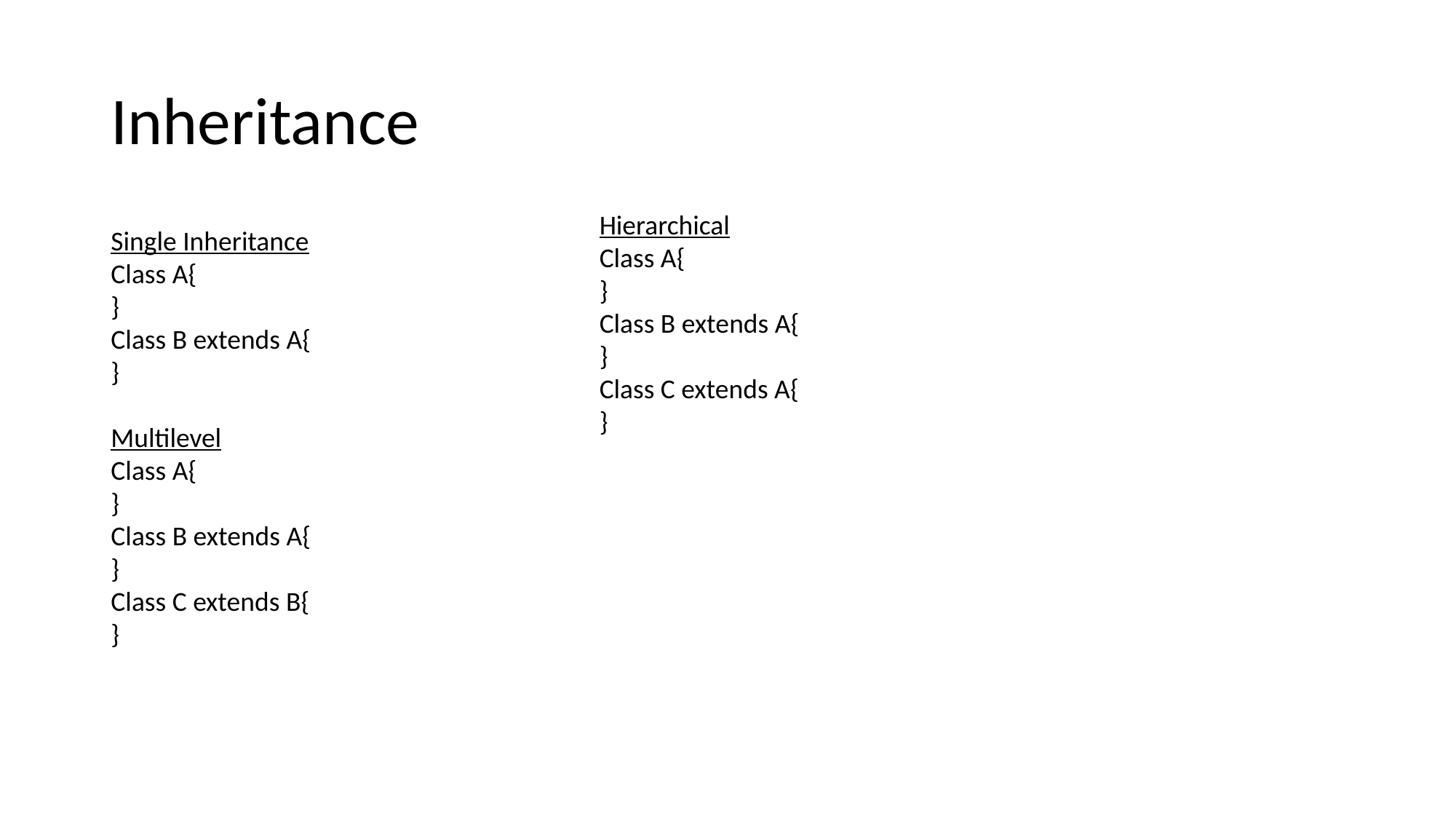

# Inheritance
Hierarchical
Class A{
}
Class B extends A{
}
Class C extends A{
}
Single Inheritance
Class A{
}
Class B extends A{
}

Multilevel
Class A{
}
Class B extends A{
}
Class C extends B{
}